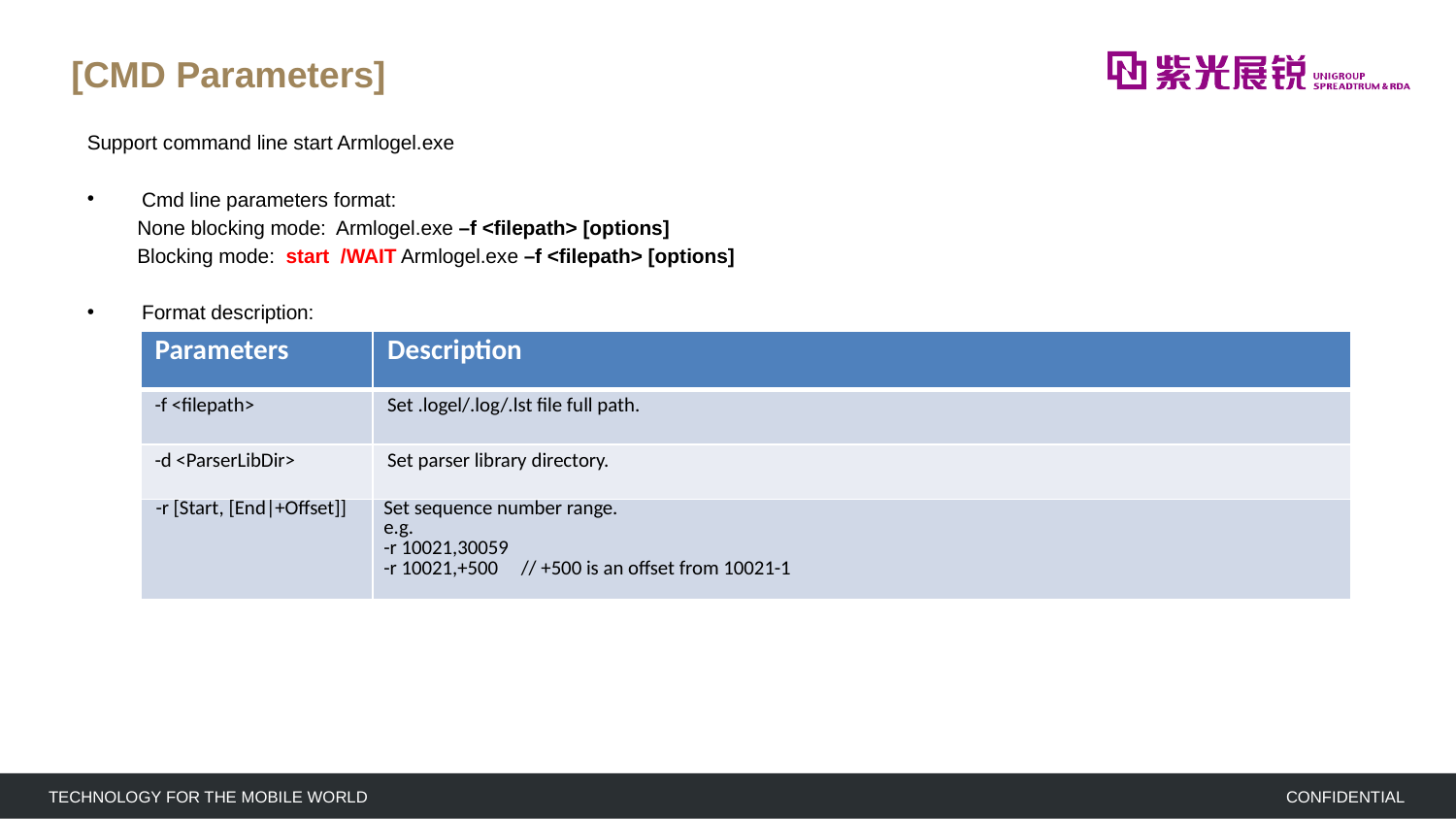

# [CMD Parameters]
Support command line start Armlogel.exe

Cmd line parameters format:
         None blocking mode:  Armlogel.exe –f <filepath> [options]
         Blocking mode:  start  /WAIT Armlogel.exe –f <filepath> [options]

Format description:
| Parameters | Description |
| --- | --- |
| -f <filepath> | Set .logel/.log/.lst file full path. |
| -d <ParserLibDir> | Set parser library directory. |
| -r [Start, [End|+Offset]] | Set sequence number range. e.g. -r 10021,30059 -r 10021,+500 // +500 is an offset from 10021-1 |